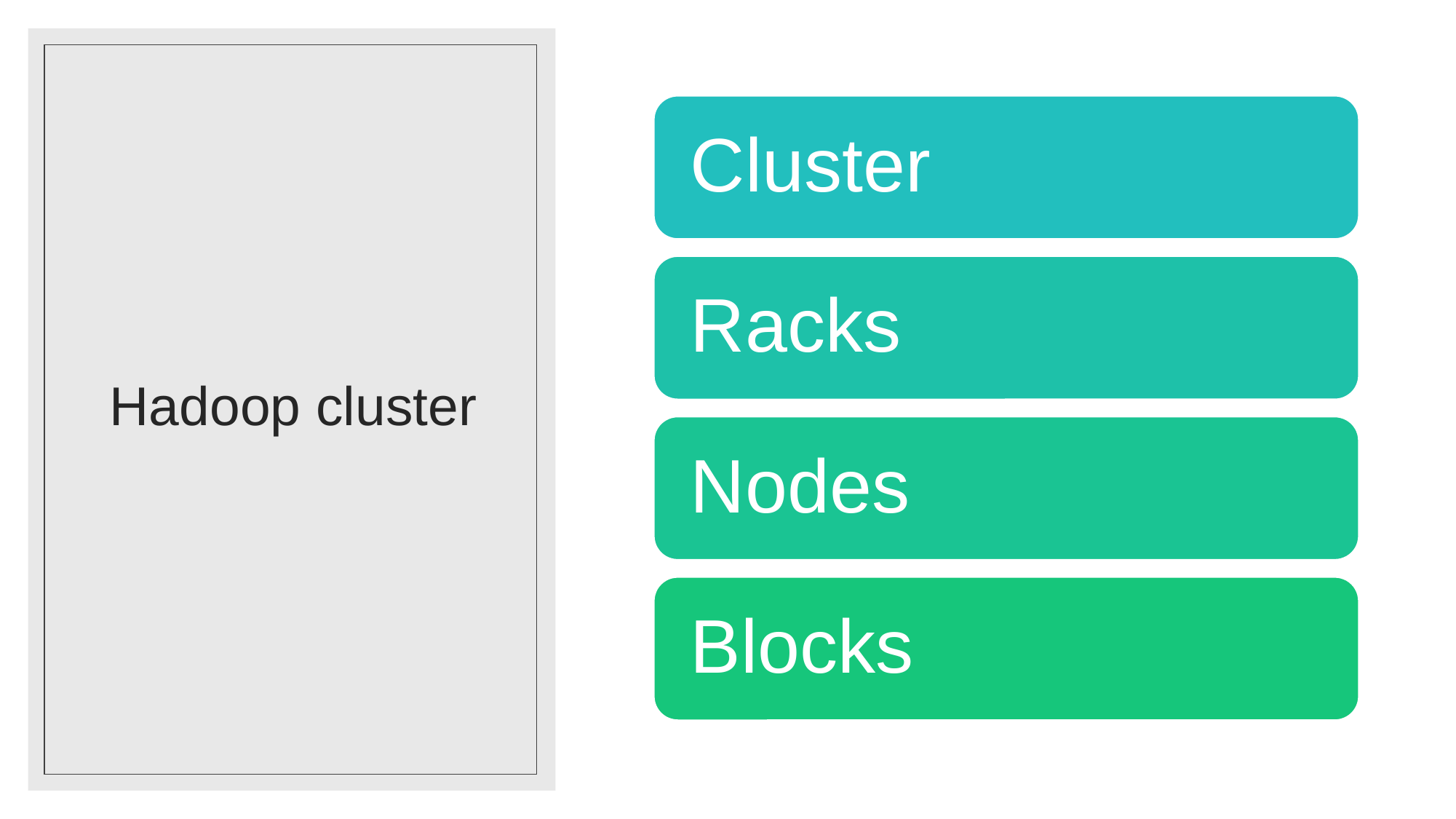

# Hadoop cluster
Cluster
Racks
Nodes
Blocks